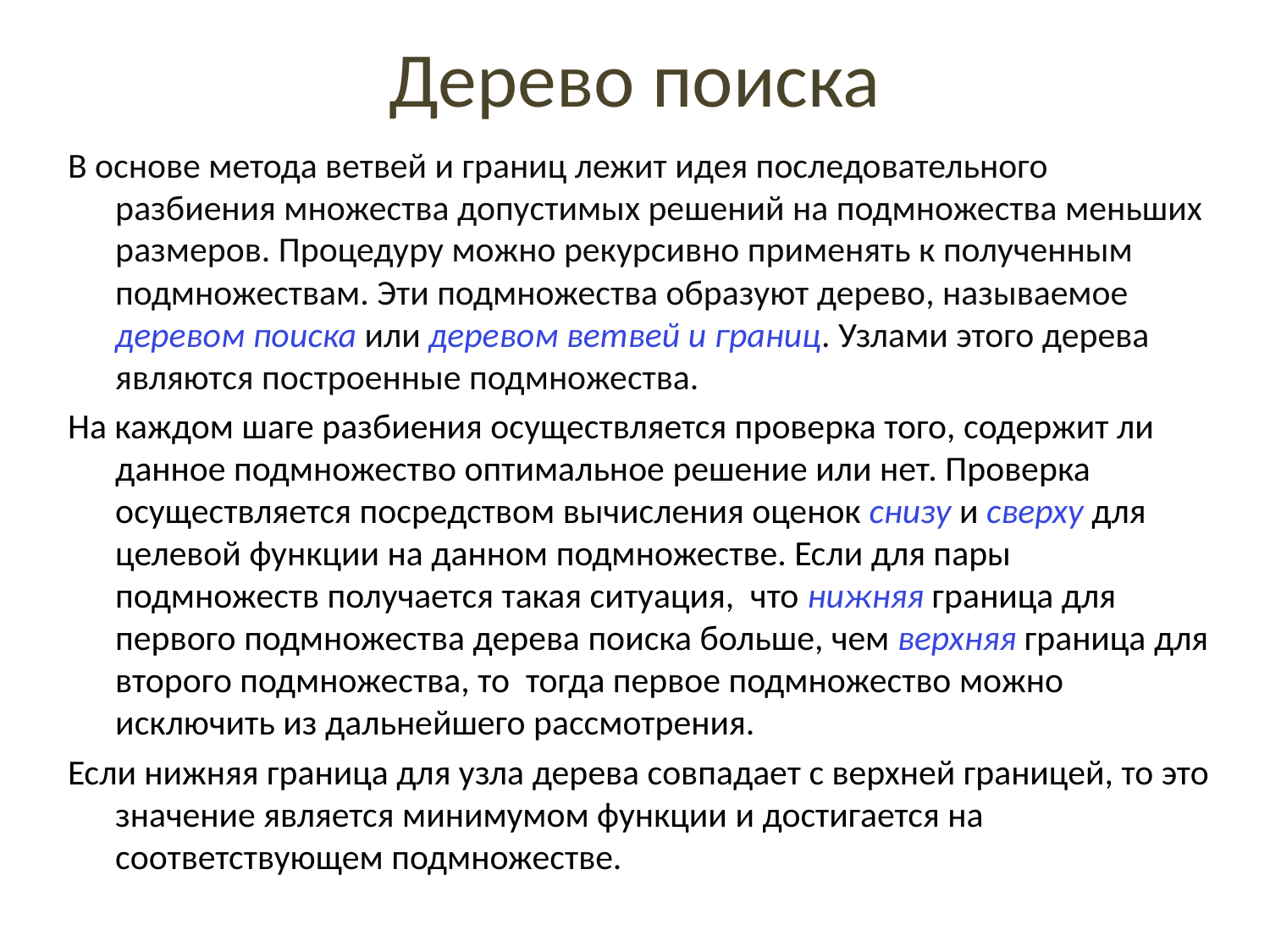

# Дерево поиска
В основе метода ветвей и границ лежит идея последовательного разбиения множества допустимых решений на подмножества меньших размеров. Процедуру можно рекурсивно применять к полученным подмножествам. Эти подмножества образуют дерево, называемое деревом поиска или деревом ветвей и границ. Узлами этого дерева являются построенные подмножества.
На каждом шаге разбиения осуществляется проверка того, содержит ли данное подмножество оптимальное решение или нет. Проверка осуществляется посредством вычисления оценок снизу и сверху для целевой функции на данном подмножестве. Если для пары подмножеств получается такая ситуация,  что нижняя граница для первого подмножества дерева поиска больше, чем верхняя граница для второго подмножества, то  тогда первое подмножество можно исключить из дальнейшего рассмотрения.
Если нижняя граница для узла дерева совпадает с верхней границей, то это значение является минимумом функции и достигается на соответствующем подмножестве.